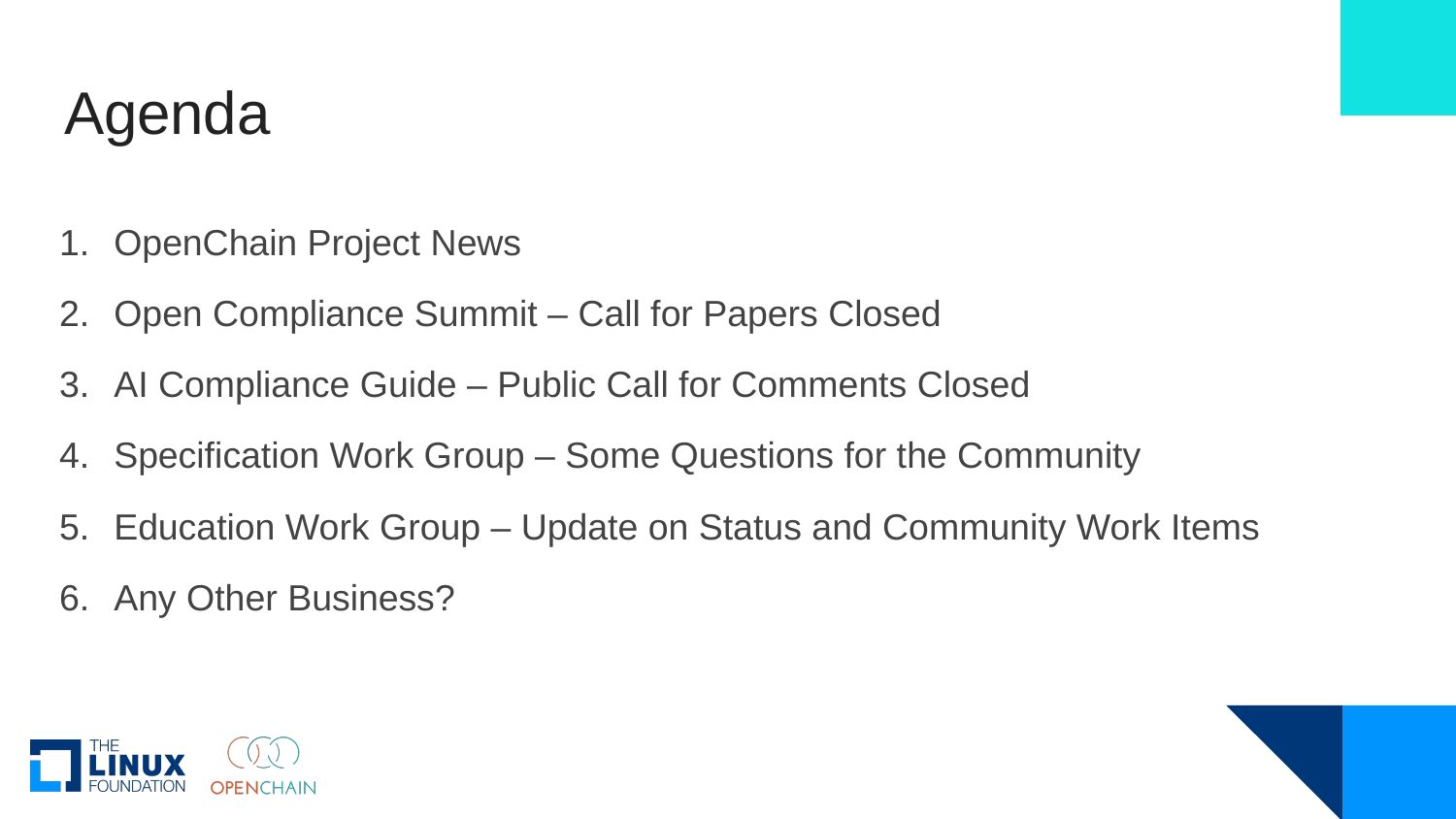

# Agenda
OpenChain Project News
Open Compliance Summit – Call for Papers Closed
AI Compliance Guide – Public Call for Comments Closed
Specification Work Group – Some Questions for the Community
Education Work Group – Update on Status and Community Work Items
Any Other Business?